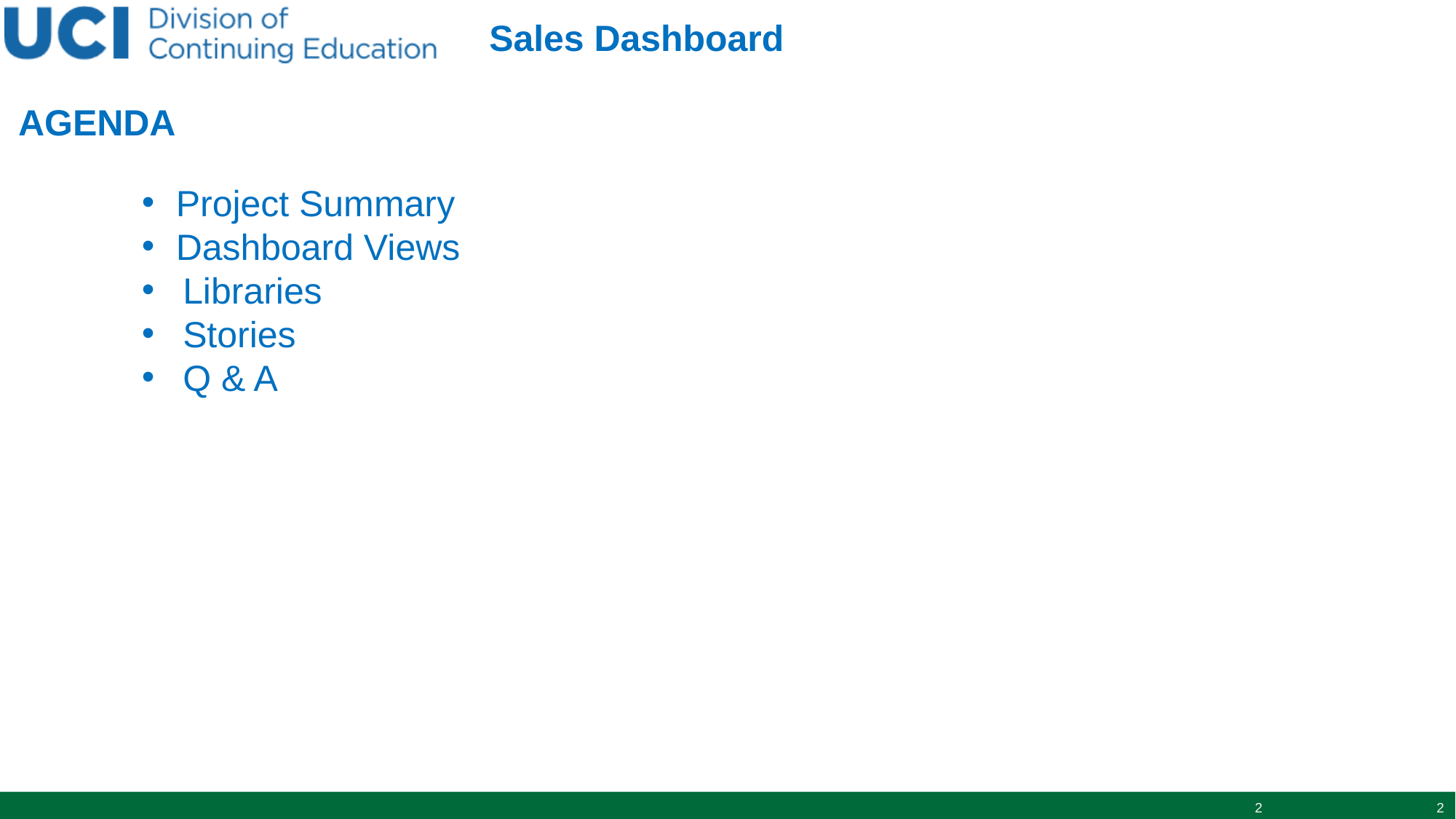

Sales Dashboard
# Agenda
Project Summary
Dashboard Views
Libraries
Stories
Q & A
2
2